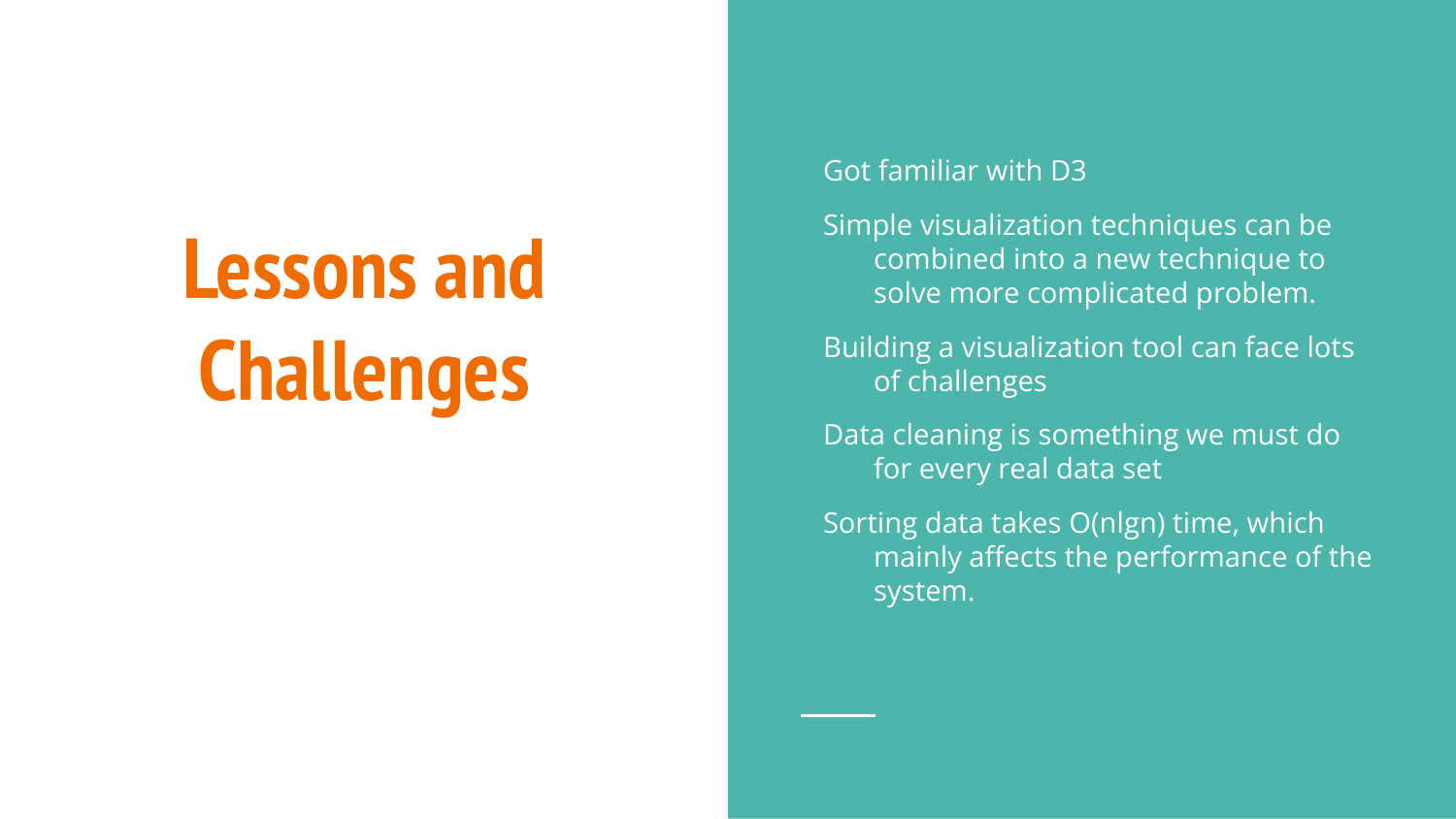

Got familiar with D3
Simple visualization techniques can be combined into a new technique to solve more complicated problem.
Building a visualization tool can face lots of challenges
Data cleaning is something we must do for every real data set
Sorting data takes O(nlgn) time, which mainly affects the performance of the system.

# Lessons and Challenges